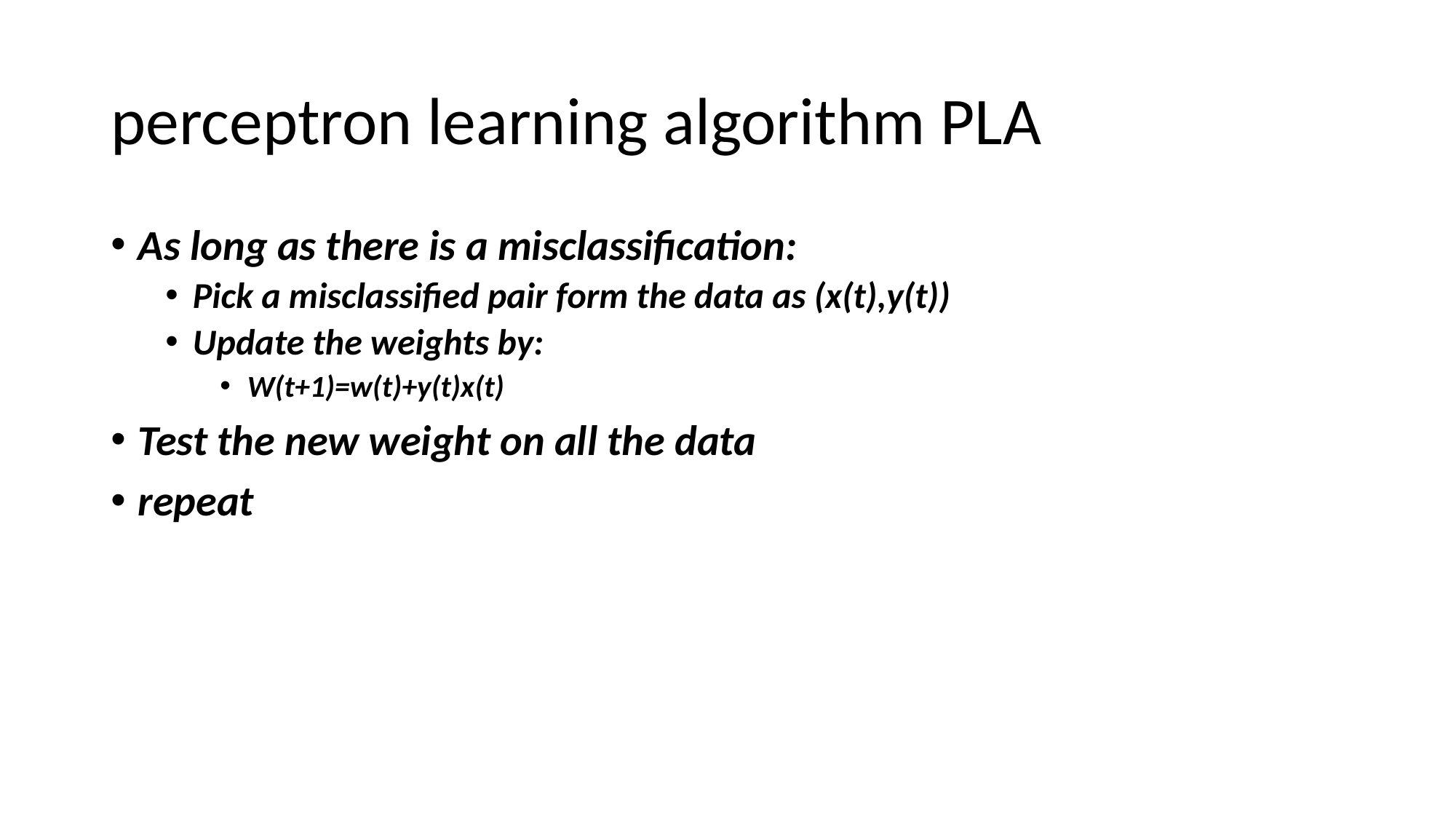

# perceptron learning algorithm PLA
As long as there is a misclassification:
Pick a misclassified pair form the data as (x(t),y(t))
Update the weights by:
W(t+1)=w(t)+y(t)x(t)
Test the new weight on all the data
repeat